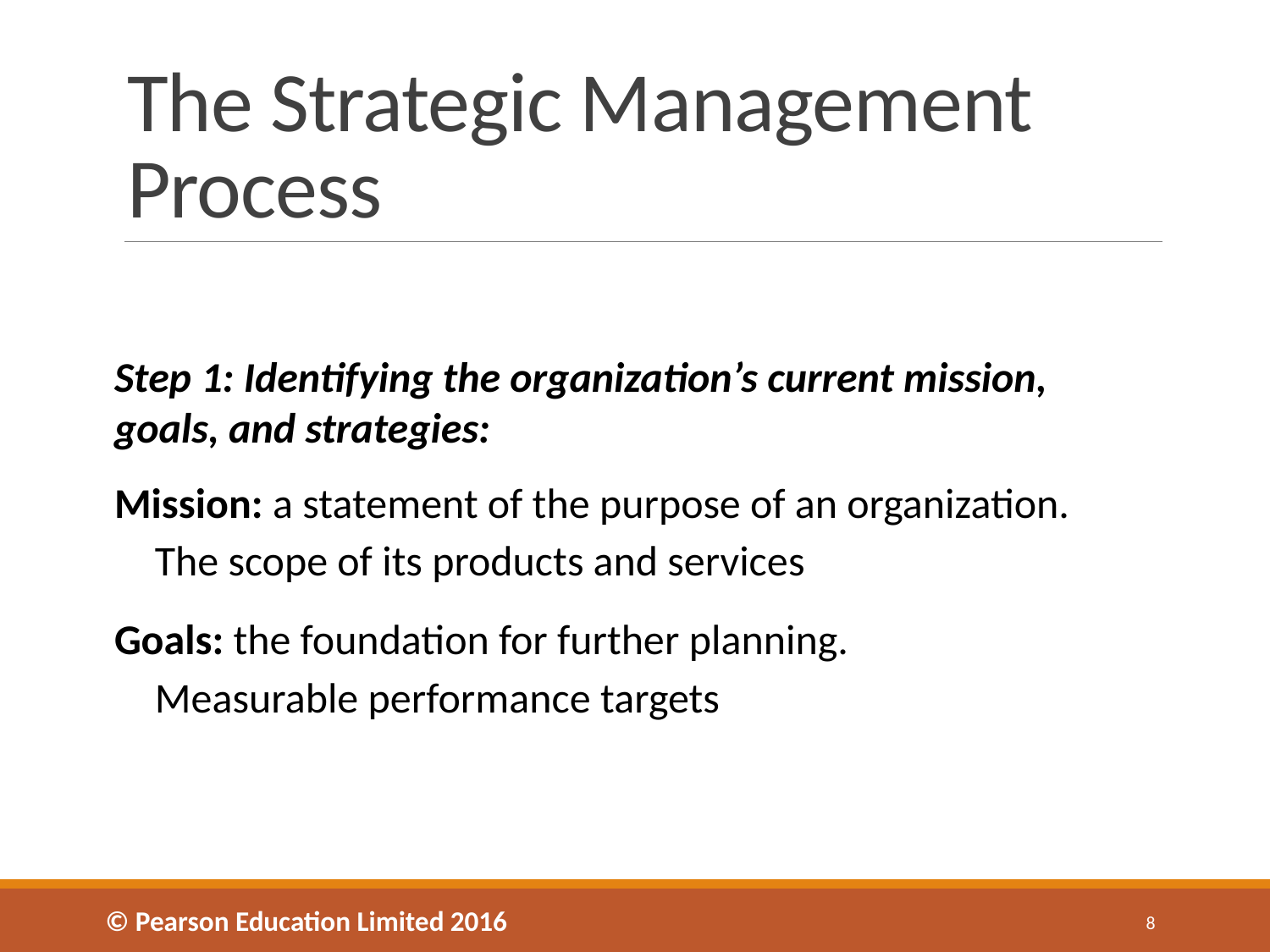

# The Strategic Management Process
Step 1: Identifying the organization’s current mission, goals, and strategies:
Mission: a statement of the purpose of an organization.
The scope of its products and services
Goals: the foundation for further planning.
Measurable performance targets
© Pearson Education Limited 2016
8